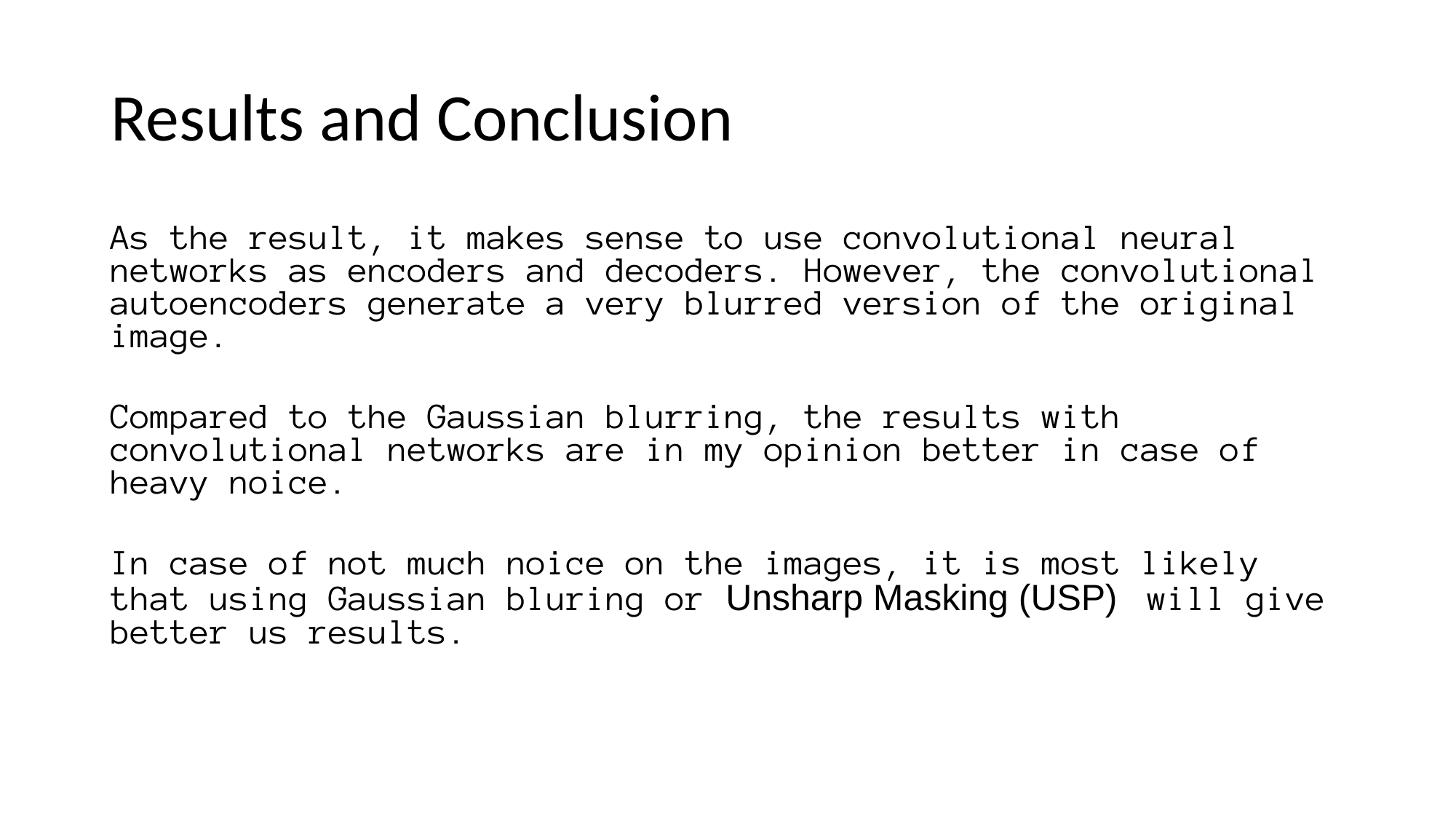

# Results and Conclusion
As the result, it makes sense to use convolutional neural networks as encoders and decoders. However, the convolutional autoencoders generate a very blurred version of the original image.
Compared to the Gaussian blurring, the results with convolutional networks are in my opinion better in case of heavy noice.
In case of not much noice on the images, it is most likely that using Gaussian bluring or Unsharp Masking (USP)  will give better us results.